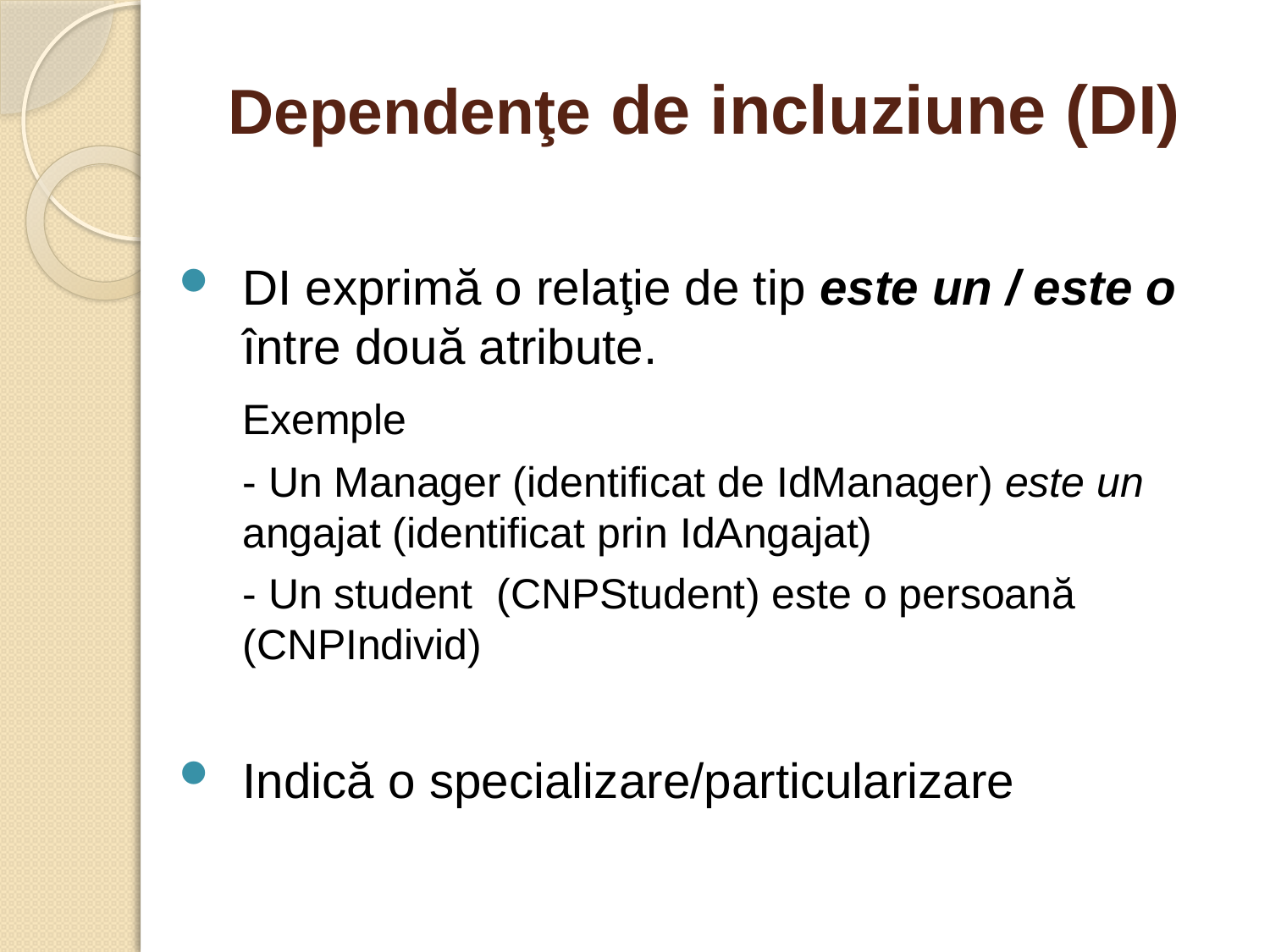

# Dependenţe de incluziune (DI)
DI exprimă o relaţie de tip este un / este o între două atribute.
	Exemple
	- Un Manager (identificat de IdManager) este un angajat (identificat prin IdAngajat)
	- Un student  (CNPStudent) este o persoană (CNPIndivid)

Indică o specializare/particularizare